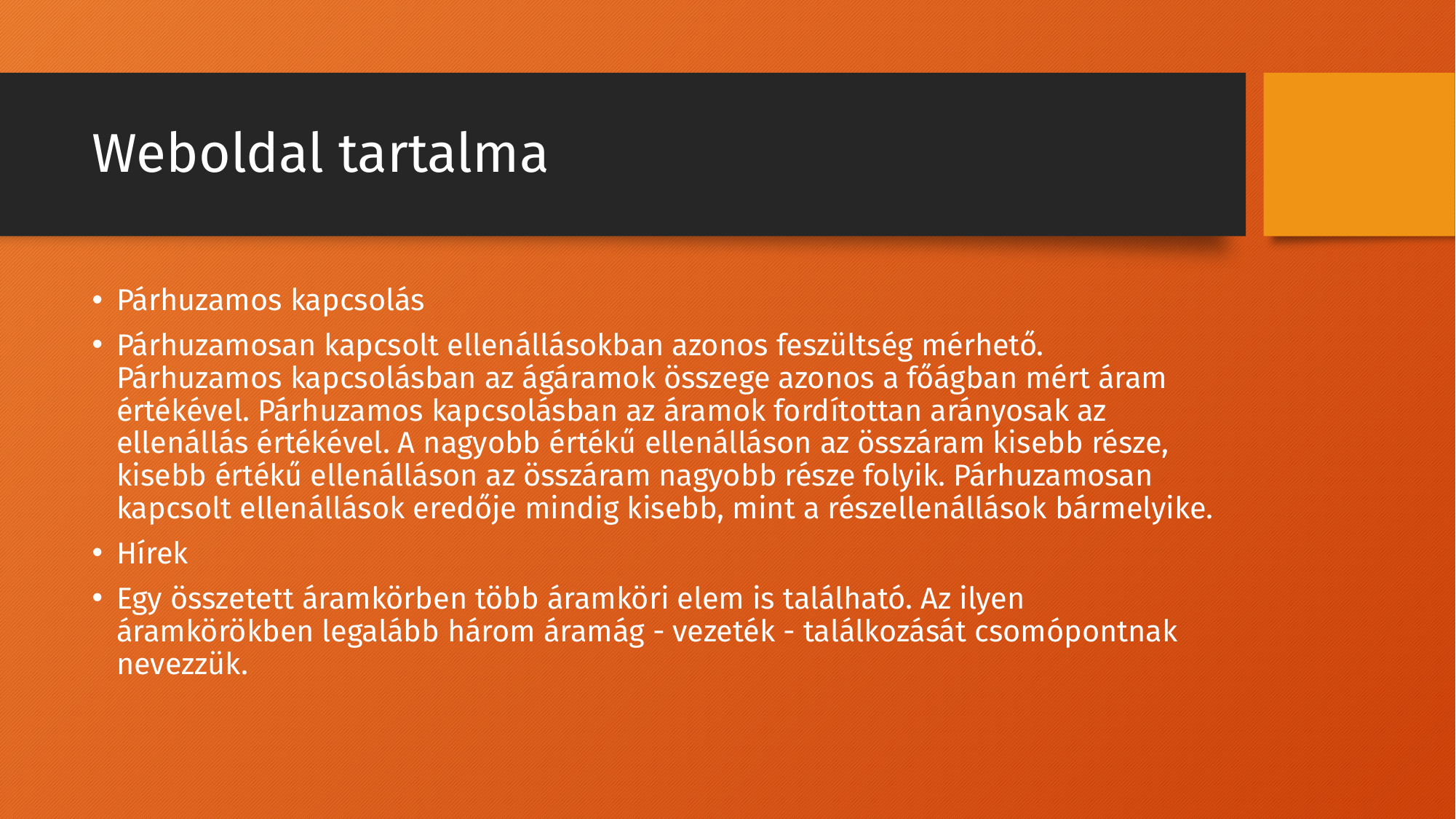

# Weboldal tartalma
Párhuzamos kapcsolás
Párhuzamosan kapcsolt ellenállásokban azonos feszültség mérhető. Párhuzamos kapcsolásban az ágáramok összege azonos a főágban mért áram értékével. Párhuzamos kapcsolásban az áramok fordítottan arányosak az ellenállás értékével. A nagyobb értékű ellenálláson az összáram kisebb része, kisebb értékű ellenálláson az összáram nagyobb része folyik. Párhuzamosan kapcsolt ellenállások eredője mindig kisebb, mint a részellenállások bármelyike.
Hírek
Egy összetett áramkörben több áramköri elem is található. Az ilyen áramkörökben legalább három áramág - vezeték - találkozását csomópontnak nevezzük.